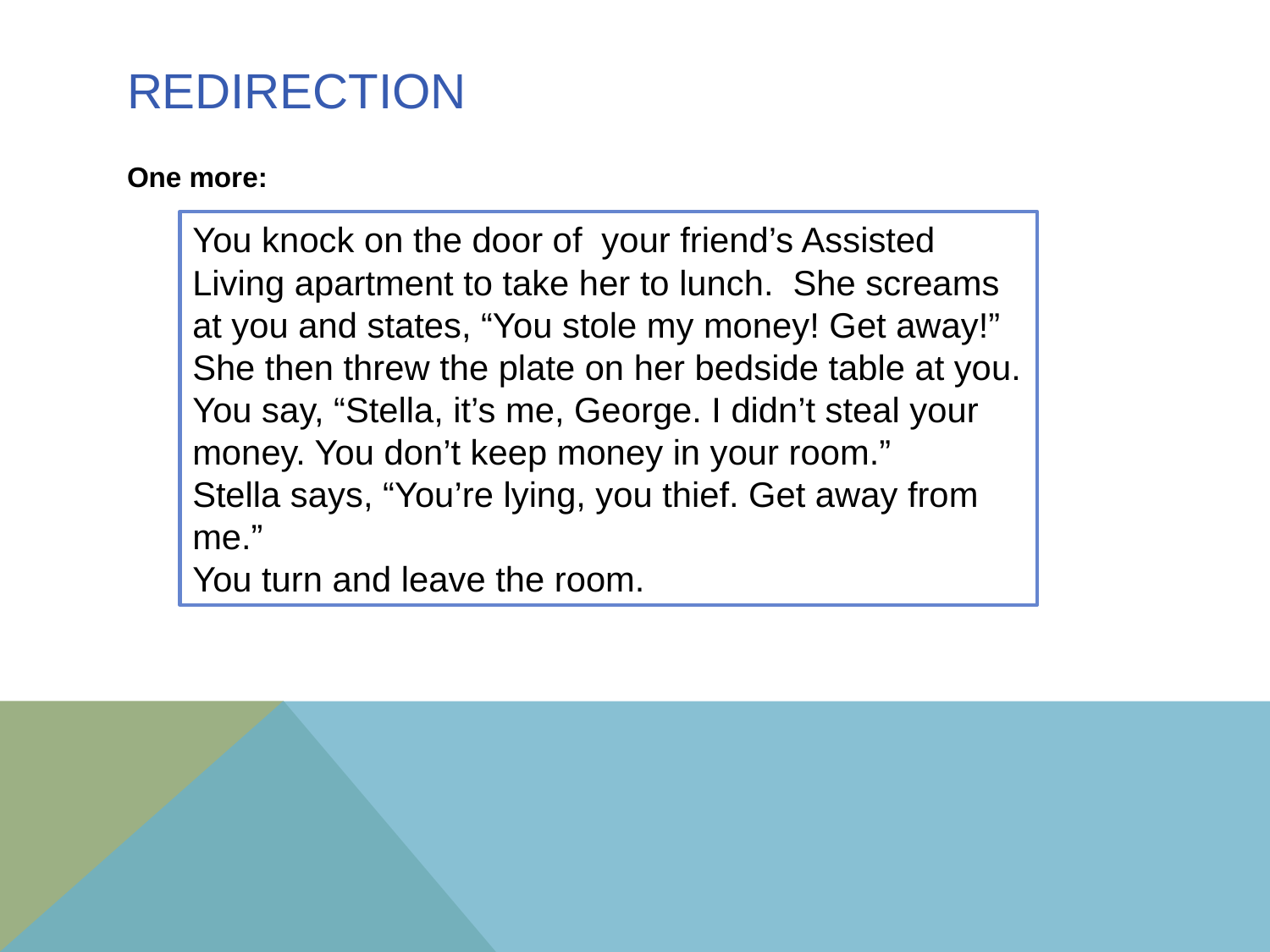

# redirection
One more:

You knock on the door of  your friend’s Assisted Living apartment to take her to lunch.  She screams at you and states, “You stole my money! Get away!” She then threw the plate on her bedside table at you.
You say, “Stella, it’s me, George. I didn’t steal your money. You don’t keep money in your room.”
Stella says, “You’re lying, you thief. Get away from me.”
You turn and leave the room.